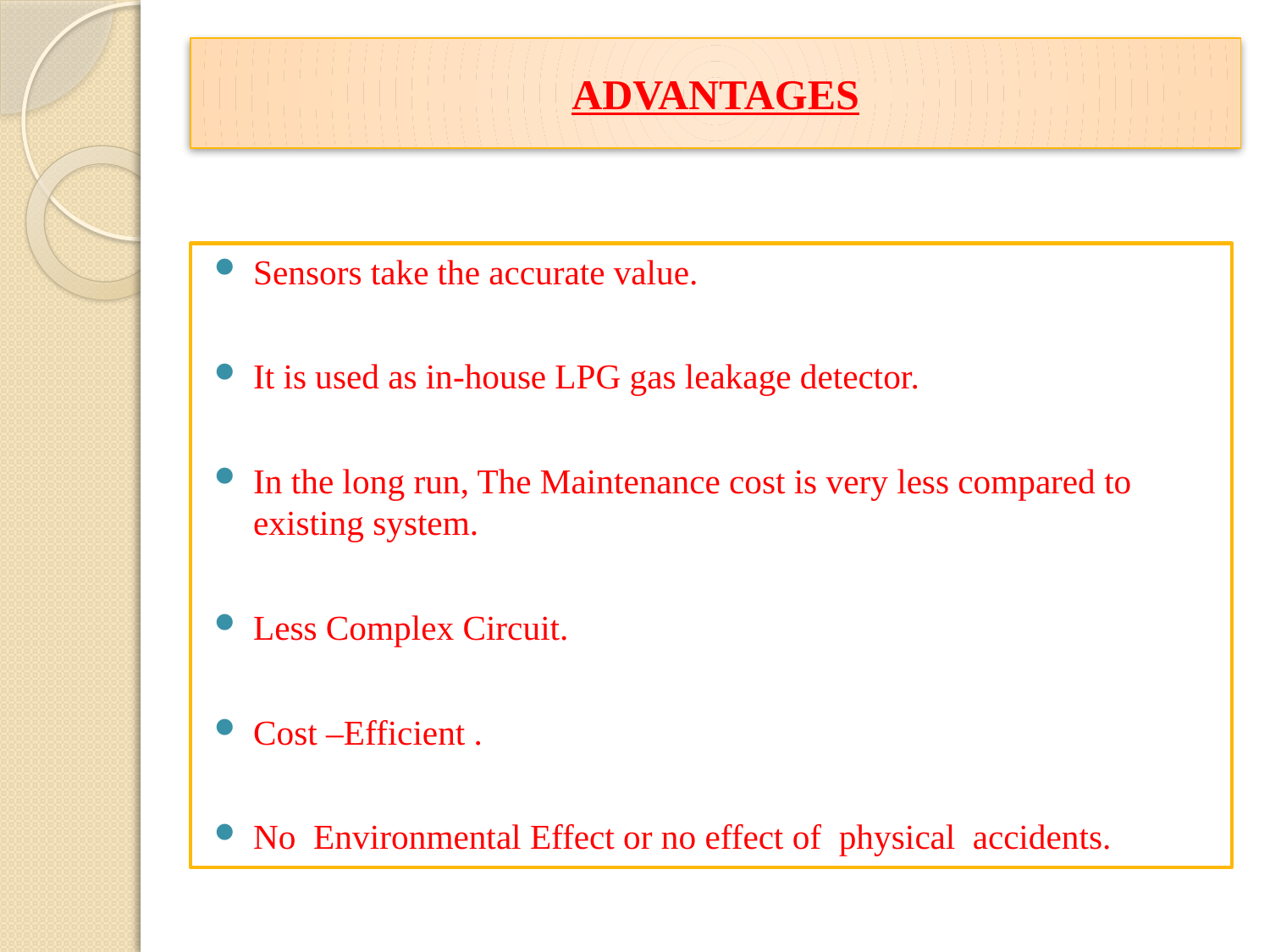

# ADVANTAGES
Sensors take the accurate value.

It is used as in-house LPG gas leakage detector.

In the long run, The Maintenance cost is very less compared to existing system.

Less Complex Circuit.

Cost –Efficient .

No  Environmental Effect or no effect of  physical  accidents.